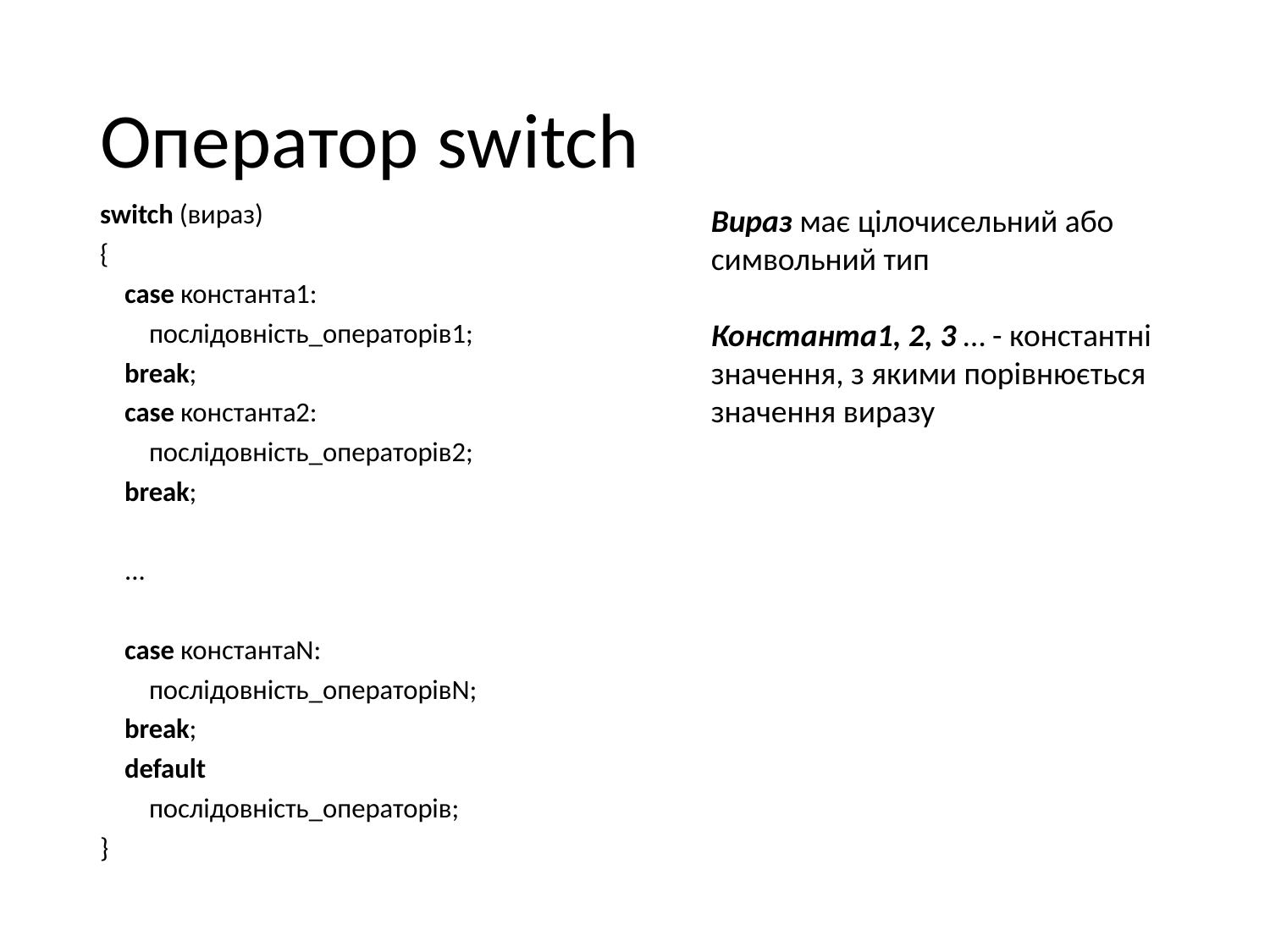

# Оператор switch
switch (вираз)
{
    case константа1:
        послідовність_операторів1;
    break;
    case константа2:
        послідовність_операторів2;
    break;

    ...

    case константаN:
        послідовність_операторівN;
    break;
    default
        послідовність_операторів;
}

Вираз має цілочисельний або символьний тип

Константа1, 2, 3 … - константні значення, з якими порівнюється значення виразу